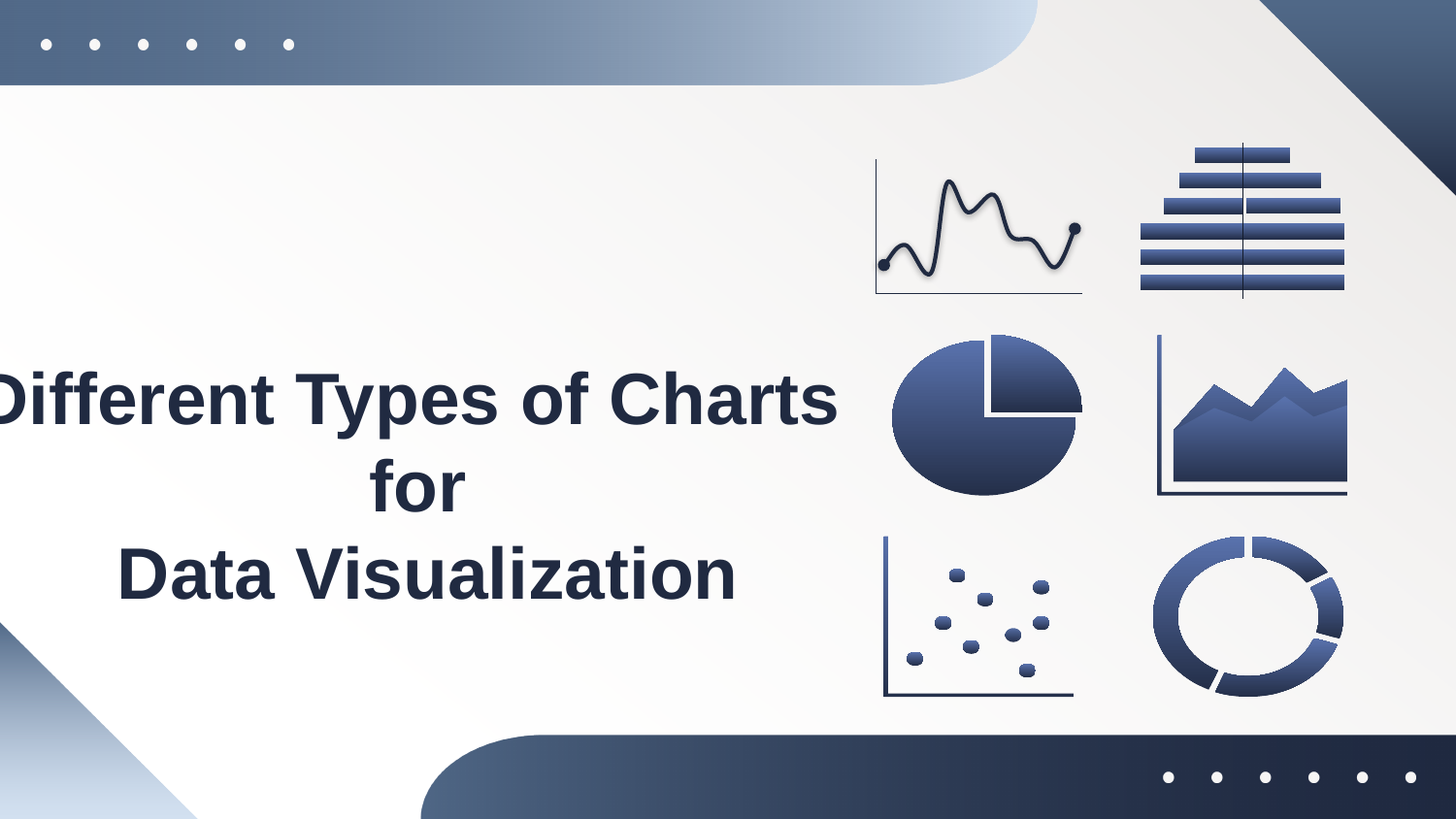

# Different Types of Charts for Data Visualization